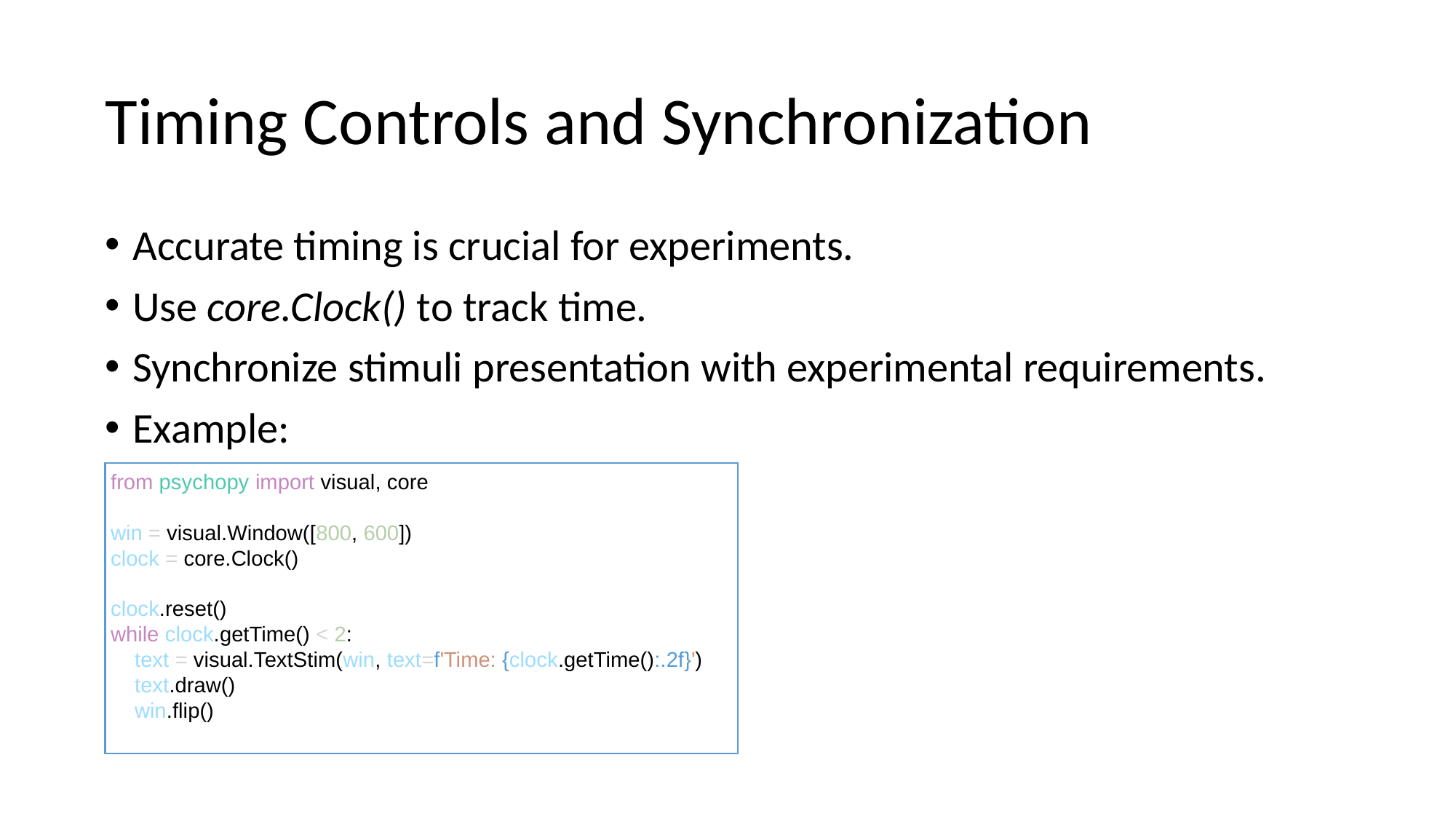

# Timing Controls and Synchronization
Accurate timing is crucial for experiments.
Use core.Clock() to track time.
Synchronize stimuli presentation with experimental requirements.
Example:
from psychopy import visual, core

win = visual.Window([800, 600])
clock = core.Clock()

clock.reset()
while clock.getTime() < 2:
    text = visual.TextStim(win, text=f'Time: {clock.getTime():.2f}')
    text.draw()
    win.flip()